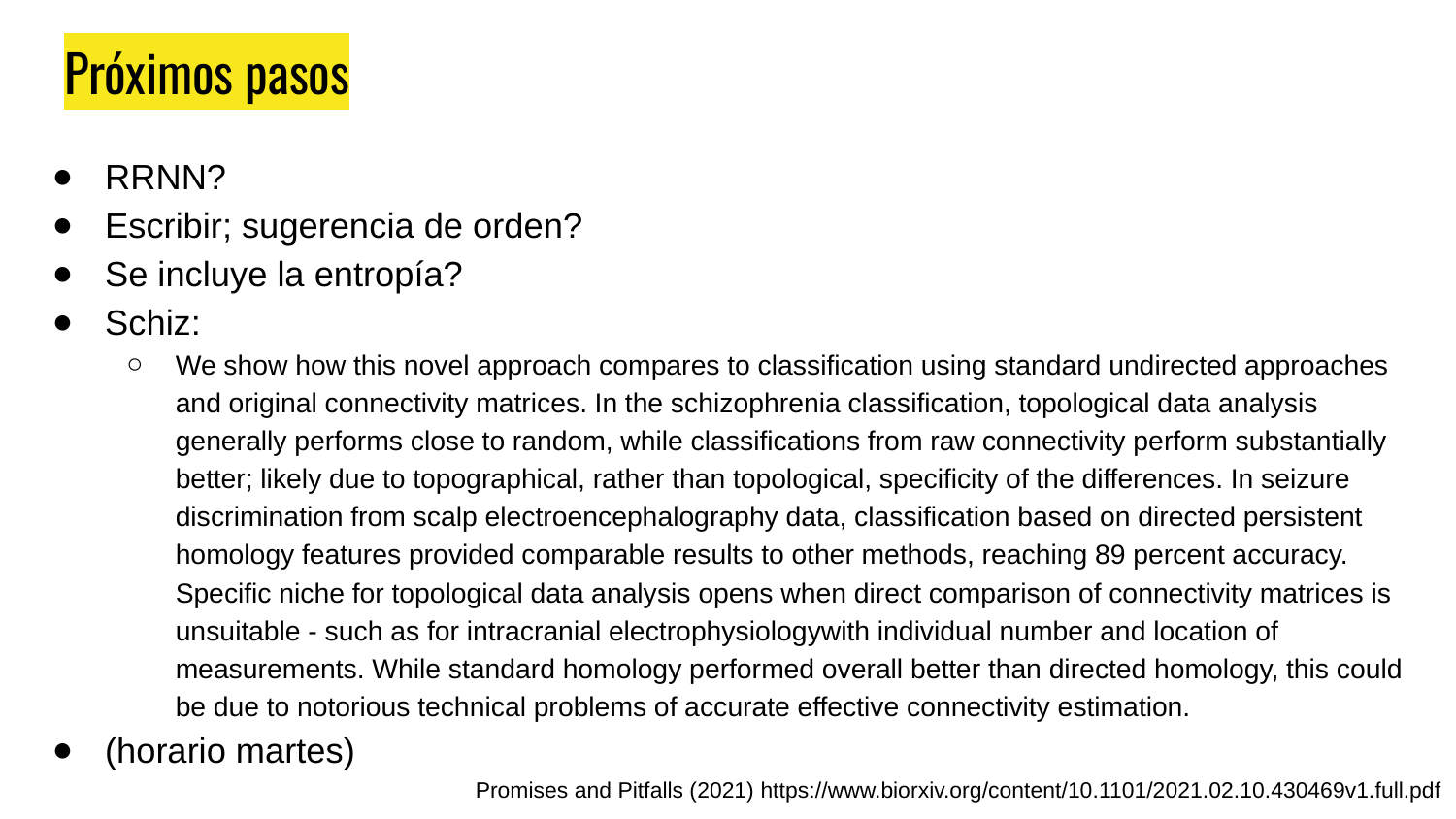

# Próximos pasos
RRNN?
Escribir; sugerencia de orden?
Se incluye la entropía?
Schiz:
We show how this novel approach compares to classification using standard undirected approaches and original connectivity matrices. In the schizophrenia classification, topological data analysis generally performs close to random, while classifications from raw connectivity perform substantially better; likely due to topographical, rather than topological, specificity of the differences. In seizure discrimination from scalp electroencephalography data, classification based on directed persistent homology features provided comparable results to other methods, reaching 89 percent accuracy. Specific niche for topological data analysis opens when direct comparison of connectivity matrices is unsuitable - such as for intracranial electrophysiologywith individual number and location of measurements. While standard homology performed overall better than directed homology, this could be due to notorious technical problems of accurate effective connectivity estimation.
(horario martes)
Promises and Pitfalls (2021) https://www.biorxiv.org/content/10.1101/2021.02.10.430469v1.full.pdf